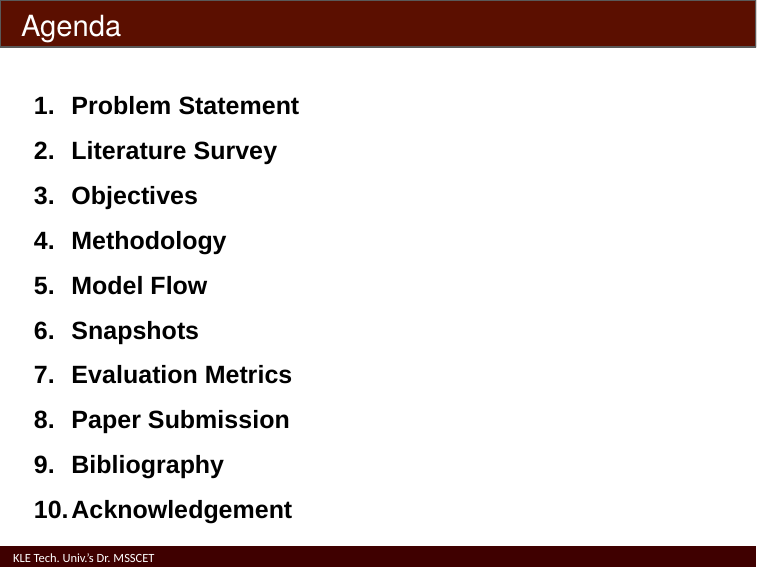

# Agenda
Problem Statement
Literature Survey
Objectives
Methodology
Model Flow
Snapshots
Evaluation Metrics
Paper Submission
Bibliography
Acknowledgement

KLE Tech. Univ.’s Dr. MSSCET